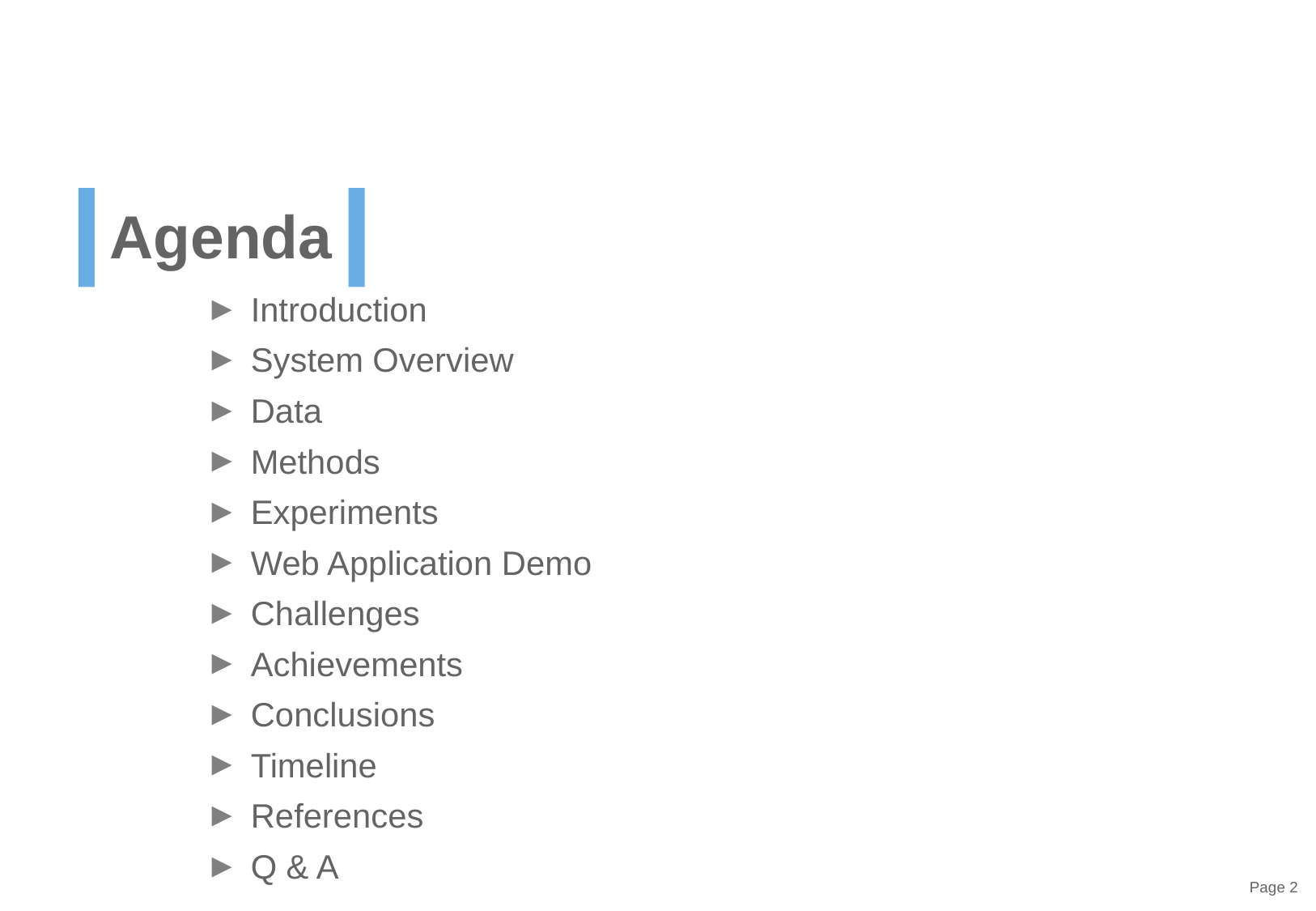

Introduction
System Overview
Data
Methods
Experiments
Web Application Demo
Challenges
Achievements
Conclusions
Timeline
References
Q & A